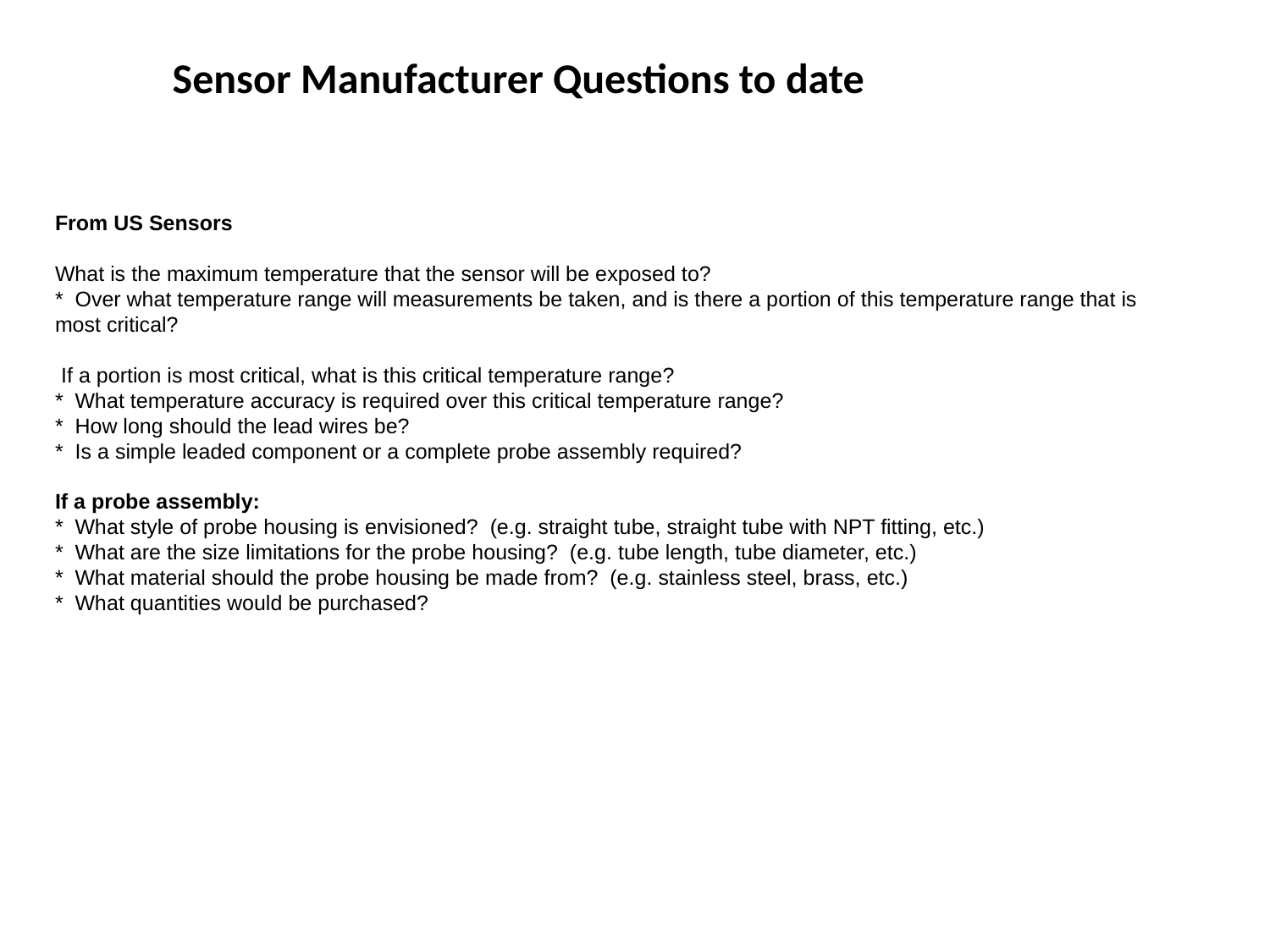

# Sensor Manufacturer Questions to date

From US Sensors

What is the maximum temperature that the sensor will be exposed to?
*  Over what temperature range will measurements be taken, and is there a portion of this temperature range that is most critical?

 If a portion is most critical, what is this critical temperature range?
*  What temperature accuracy is required over this critical temperature range?
*  How long should the lead wires be?
*  Is a simple leaded component or a complete probe assembly required?

If a probe assembly:
*  What style of probe housing is envisioned?  (e.g. straight tube, straight tube with NPT fitting, etc.)
*  What are the size limitations for the probe housing?  (e.g. tube length, tube diameter, etc.)
*  What material should the probe housing be made from?  (e.g. stainless steel, brass, etc.)
*  What quantities would be purchased?